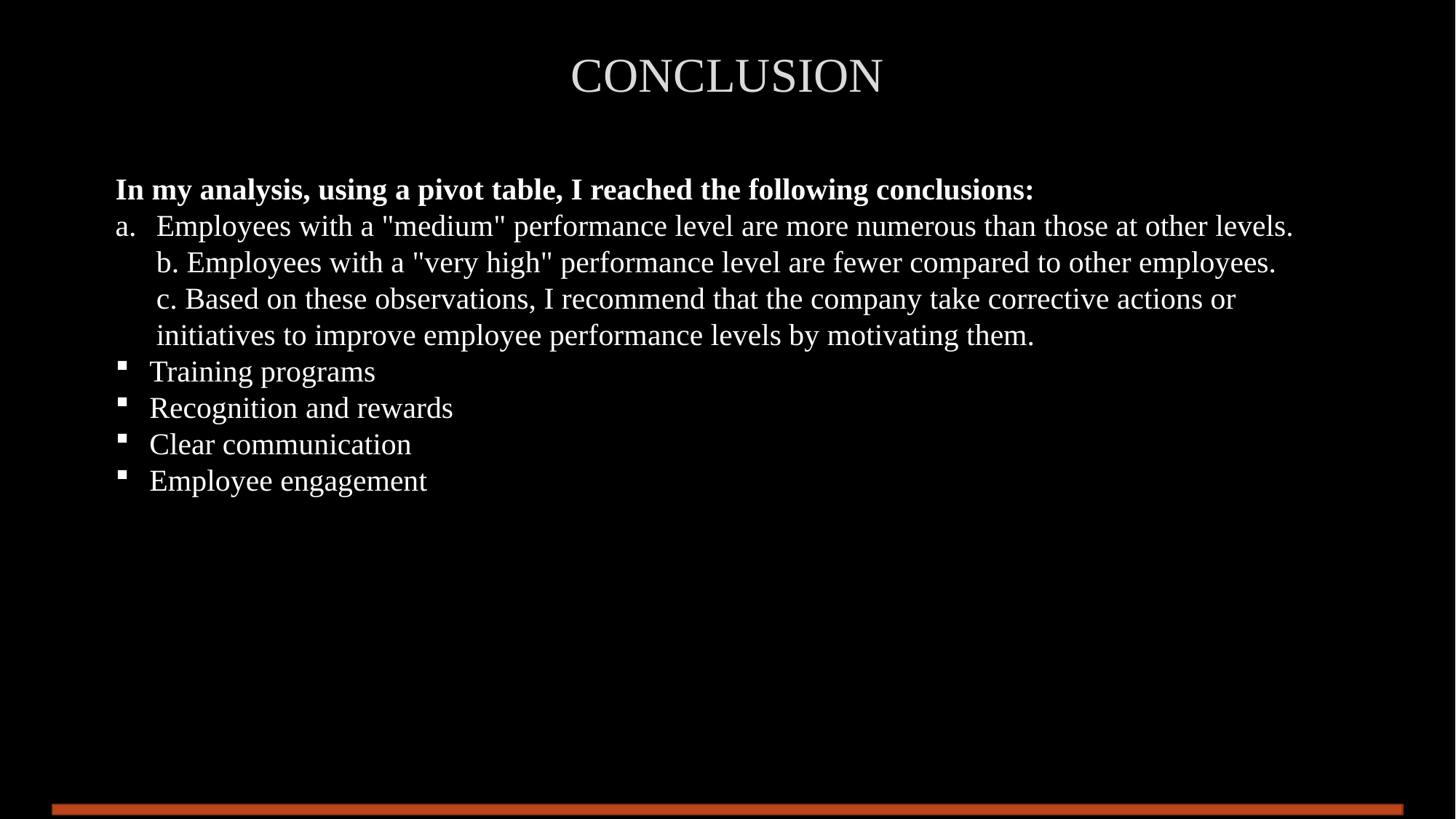

# CONCLUSION
In my analysis, using a pivot table, I reached the following conclusions:
Employees with a "medium" performance level are more numerous than those at other levels.
b. Employees with a "very high" performance level are fewer compared to other employees.
c. Based on these observations, I recommend that the company take corrective actions or initiatives to improve employee performance levels by motivating them.
Training programs
Recognition and rewards
Clear communication
Employee engagement